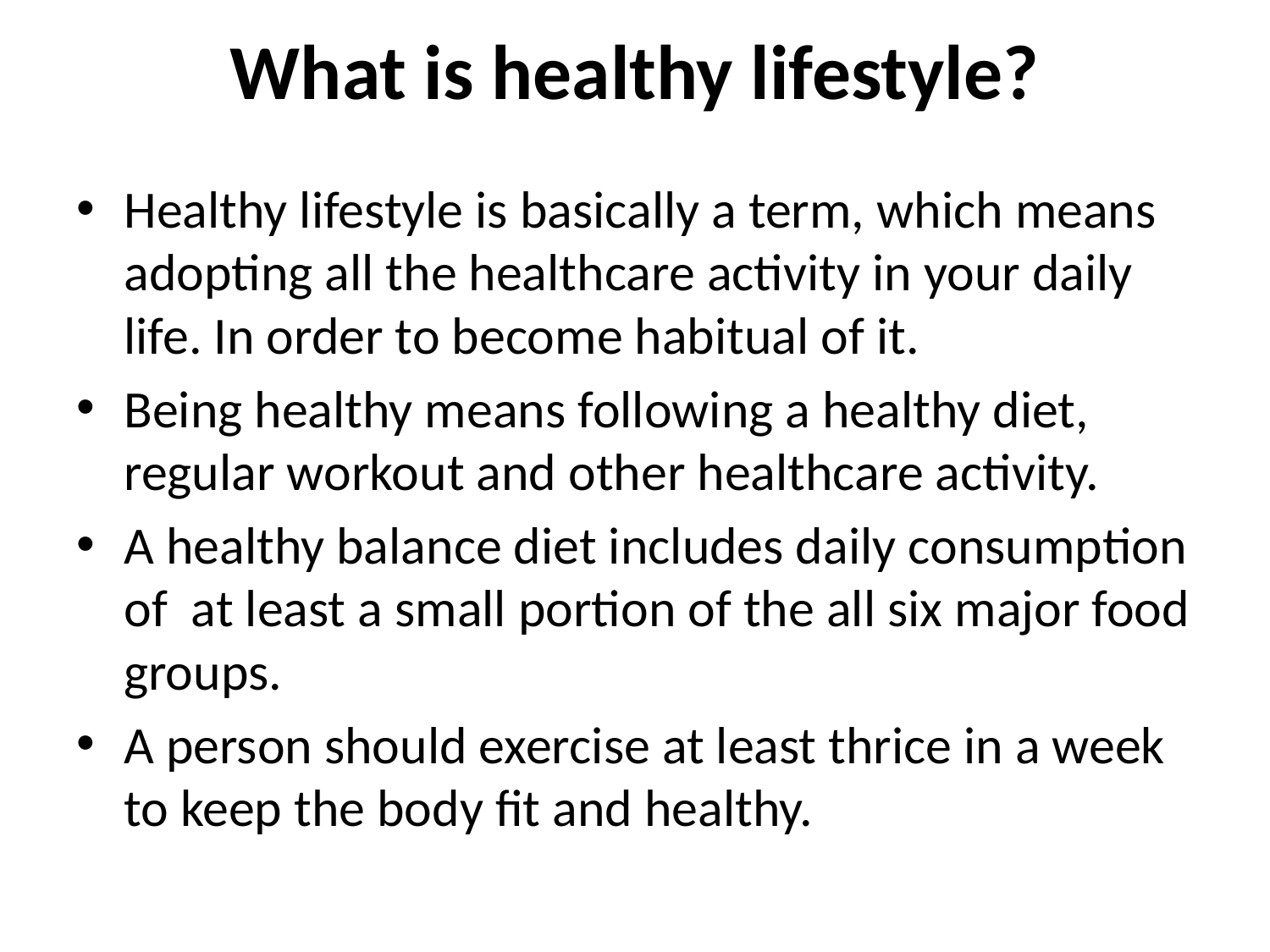

# What is healthy lifestyle?
Healthy lifestyle is basically a term, which means adopting all the healthcare activity in your daily life. In order to become habitual of it.
Being healthy means following a healthy diet, regular workout and other healthcare activity.
A healthy balance diet includes daily consumption of  at least a small portion of the all six major food groups.
A person should exercise at least thrice in a week to keep the body fit and healthy.